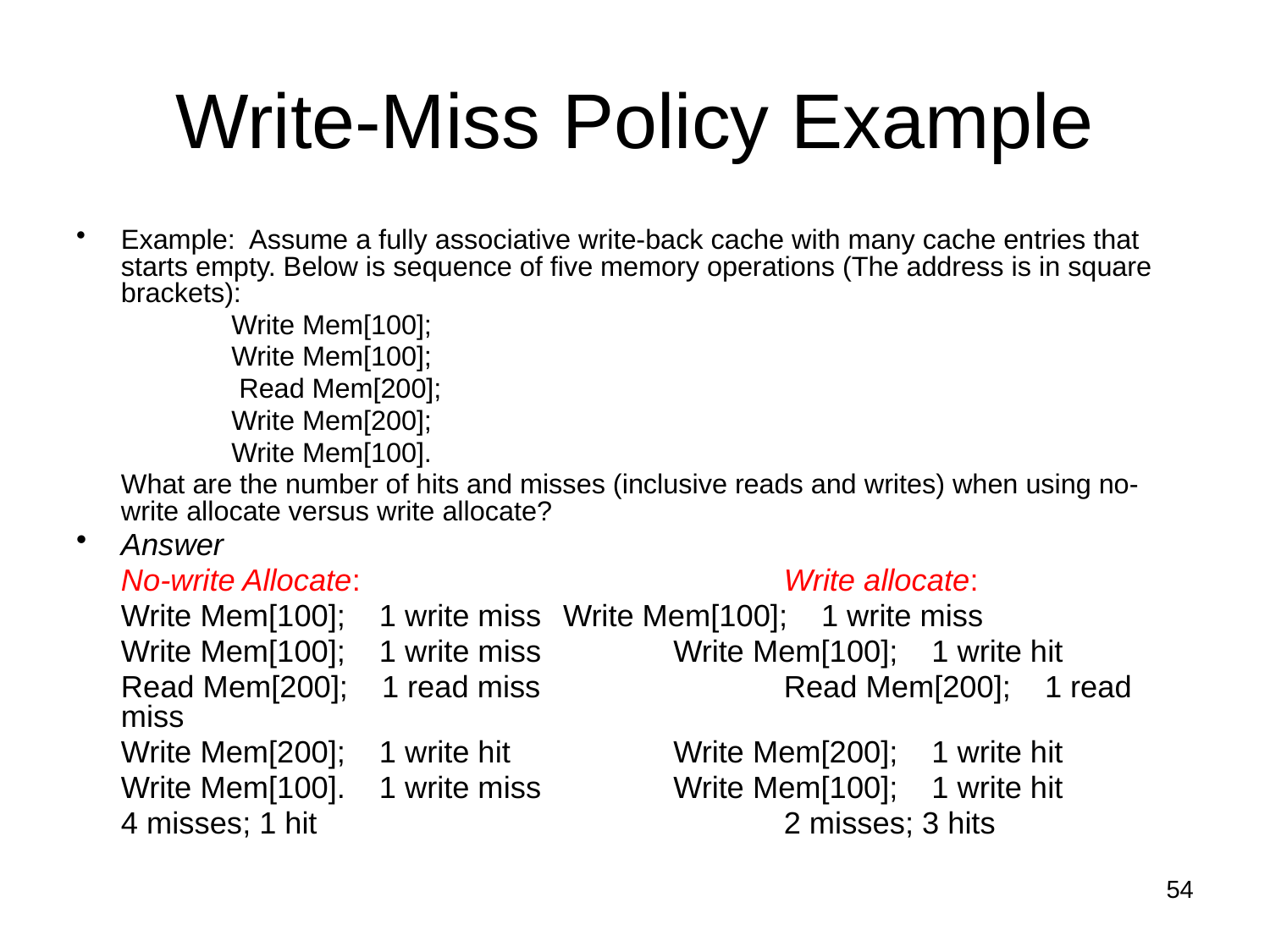

# Write-Miss Policy Example
Example:  Assume a fully associative write-back cache with many cache entries that  starts empty. Below is sequence of five memory operations (The address is in square brackets):
	     			Write Mem[100];
	     			Write Mem[100];
	      			 Read Mem[200];
	      			Write Mem[200];
	      			Write Mem[100].
	What are the number of hits and misses (inclusive reads and writes) when using no-write allocate versus write allocate?
Answer
	No-write Allocate: 	              	        	Write allocate:
   	Write Mem[100];    1 write miss  	Write Mem[100];    1 write miss
   	Write Mem[100];    1 write miss              	Write Mem[100];    1 write hit
   	Read Mem[200];    1 read miss                	Read Mem[200];    1 read miss
   	Write Mem[200];    1 write hit                 	Write Mem[200];    1 write hit
   	Write Mem[100].    1 write miss              	Write Mem[100];    1 write hit
   	4 misses; 1 hit                                           	2 misses; 3 hits
54